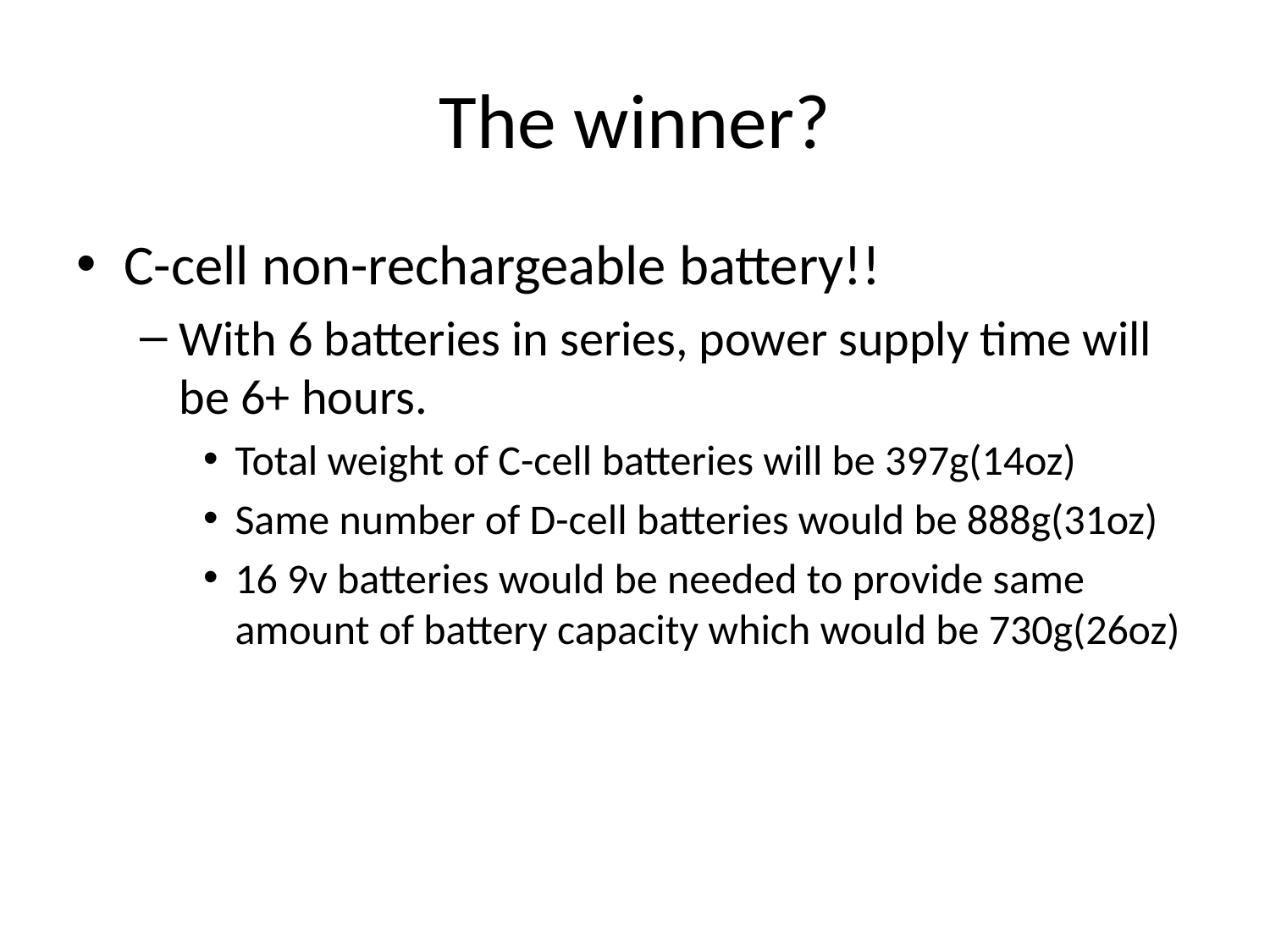

# The winner?
C-cell non-rechargeable battery!!
With 6 batteries in series, power supply time will be 6+ hours.
Total weight of C-cell batteries will be 397g(14oz)
Same number of D-cell batteries would be 888g(31oz)
16 9v batteries would be needed to provide same amount of battery capacity which would be 730g(26oz)